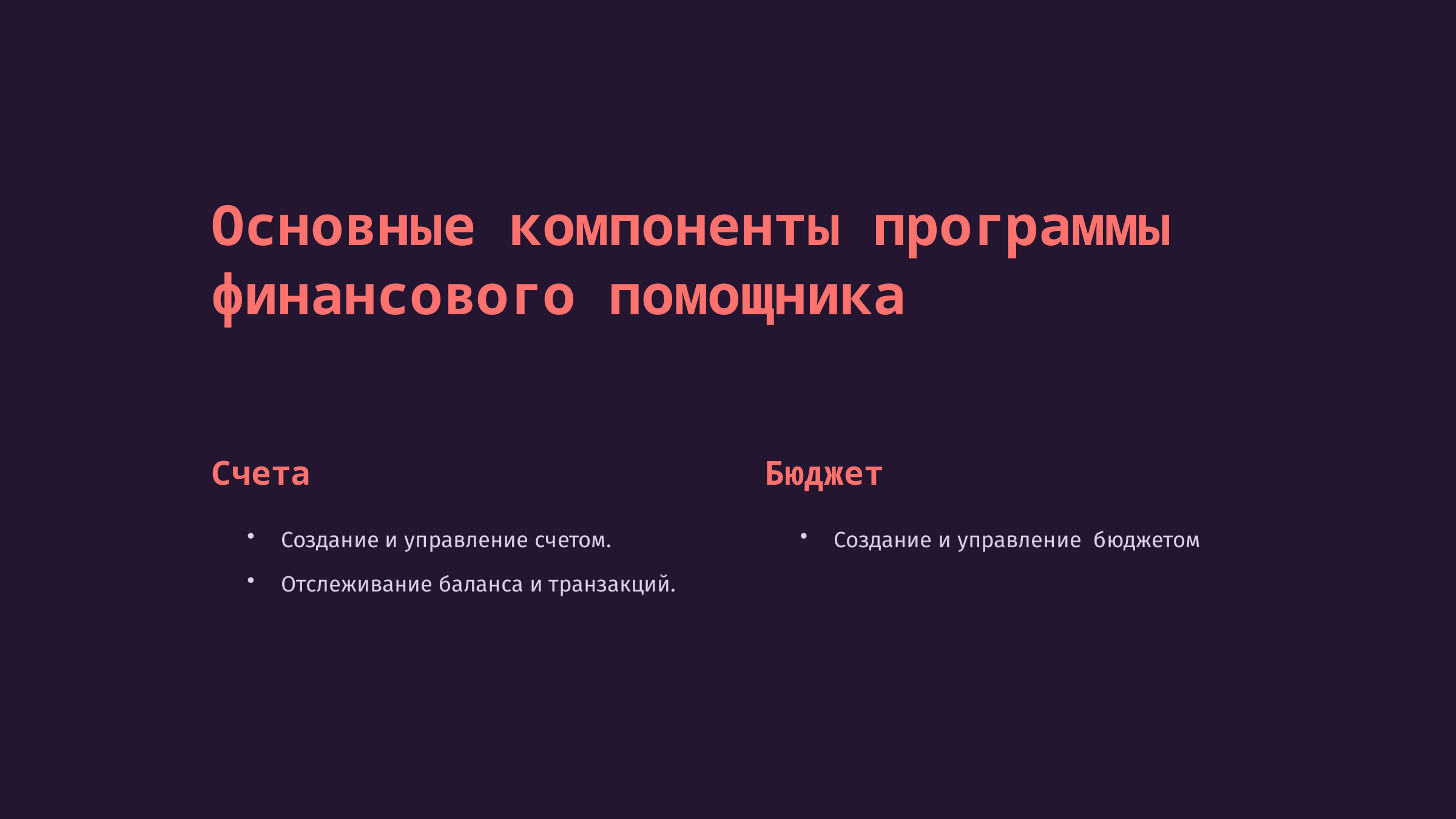

Основные компоненты программы финансового помощника
Счета
Бюджет
Создание и управление счетом.
Создание и управление  бюджетом
Отслеживание баланса и транзакций.